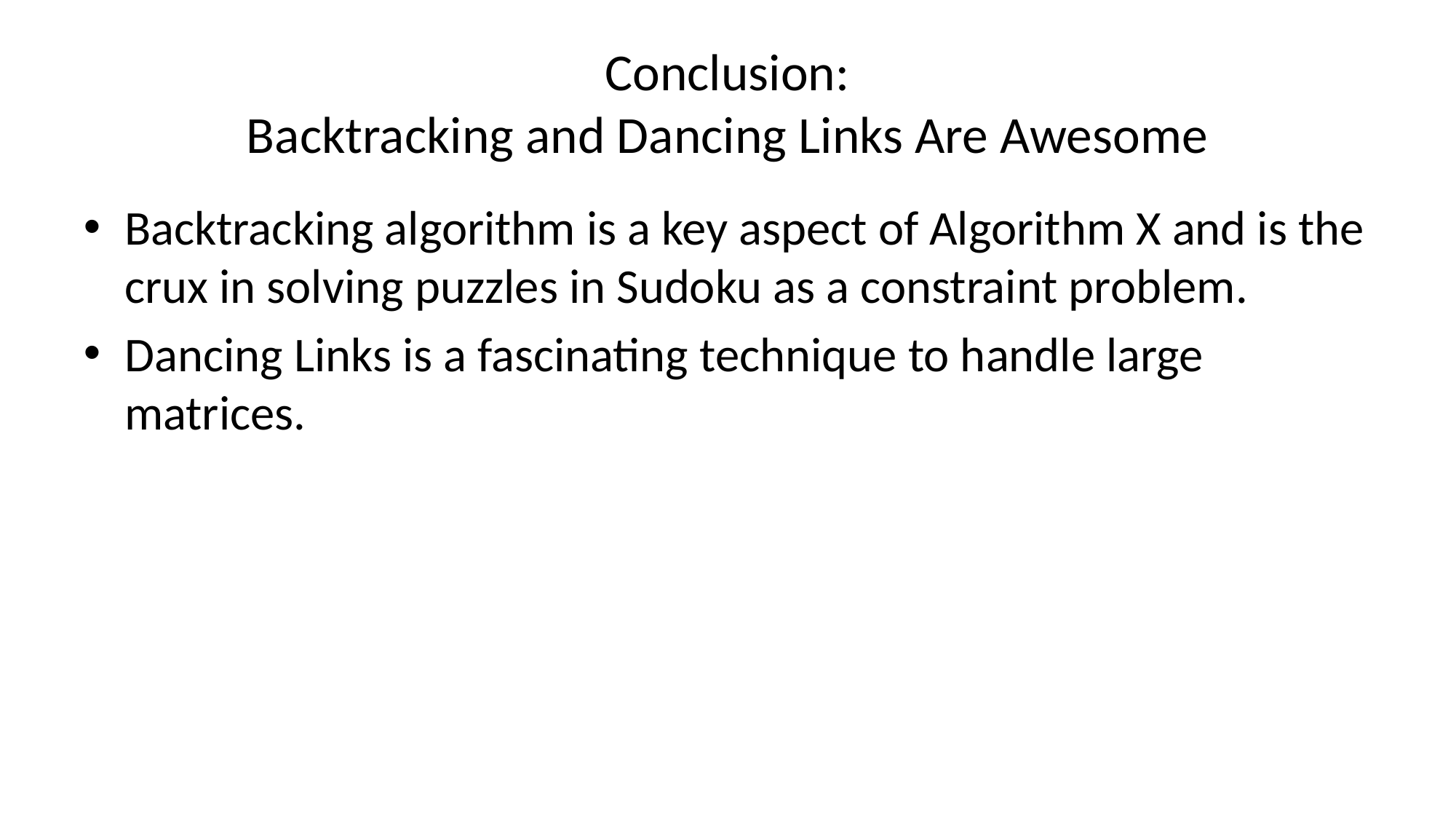

# Conclusion: Backtracking and Dancing Links Are Awesome
Backtracking algorithm is a key aspect of Algorithm X and is the crux in solving puzzles in Sudoku as a constraint problem.
Dancing Links is a fascinating technique to handle large matrices.